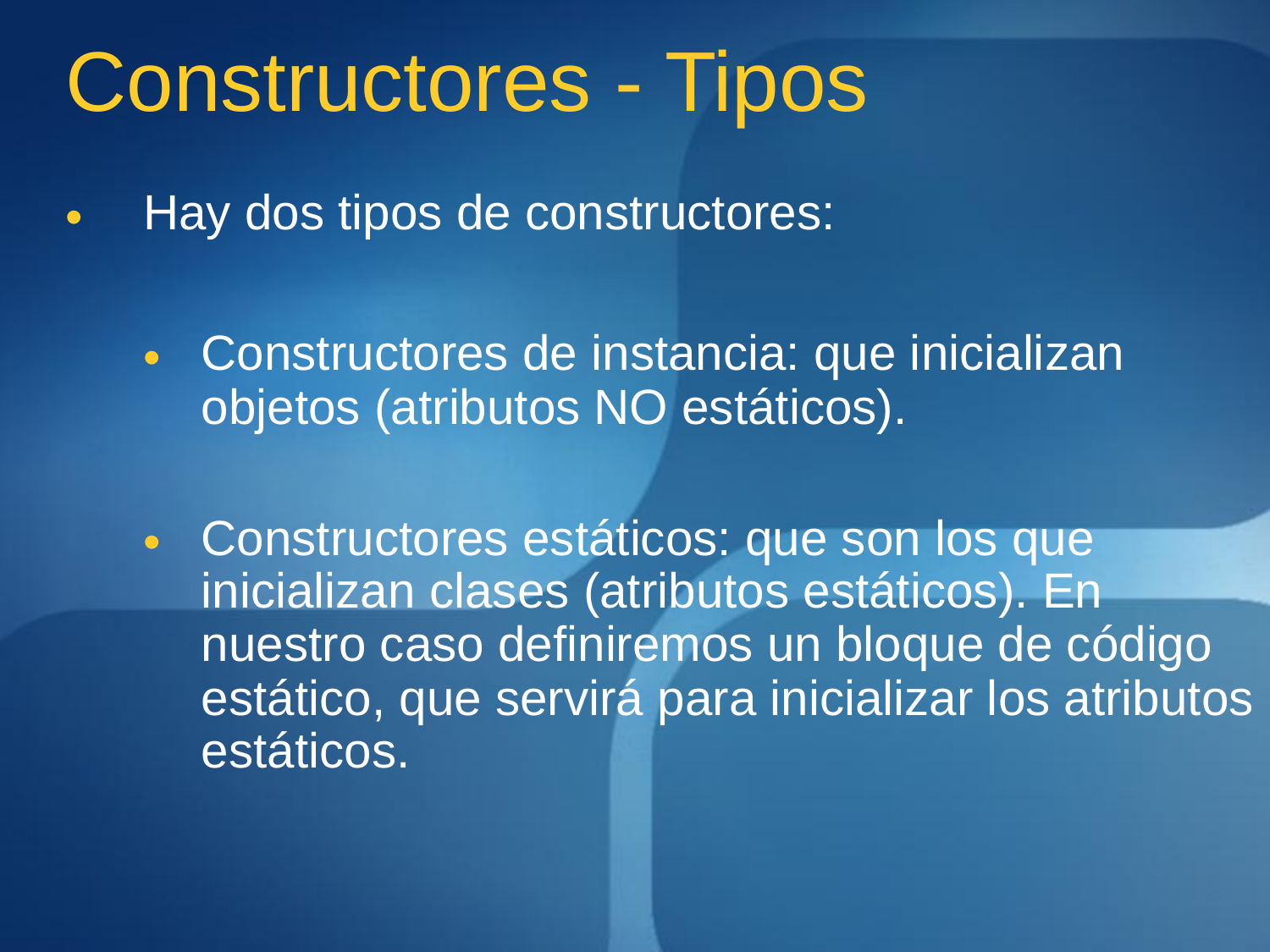

# Constructores - Tipos
Hay dos tipos de constructores:

Constructores de instancia: que inicializan objetos (atributos NO estáticos).

Constructores estáticos: que son los que inicializan clases (atributos estáticos). En nuestro caso definiremos un bloque de código estático, que servirá para inicializar los atributos estáticos.